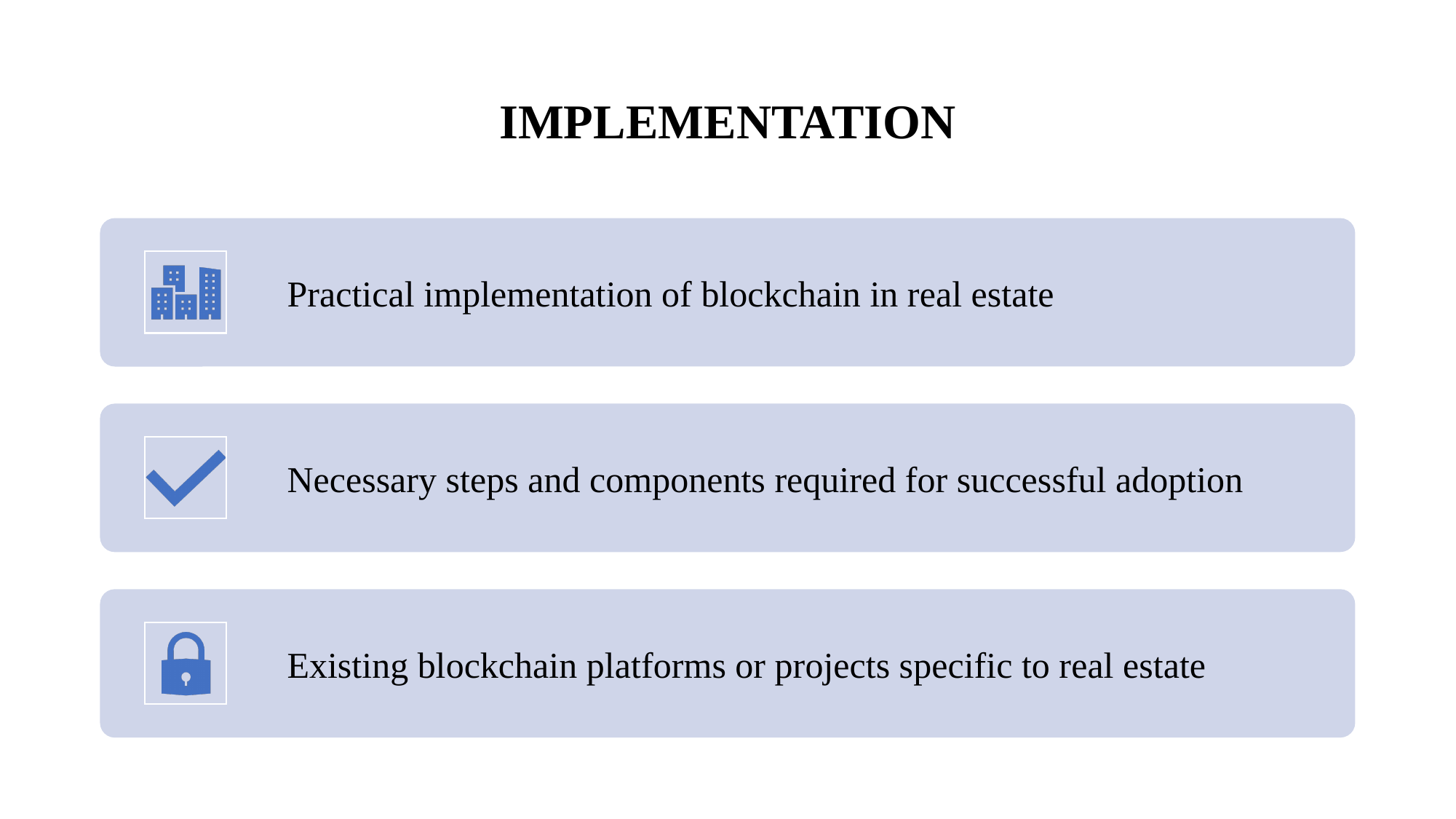

# IMPLEMENTATION
Practical implementation of blockchain in real estate
Necessary steps and components required for successful adoption
Existing blockchain platforms or projects specific to real estate